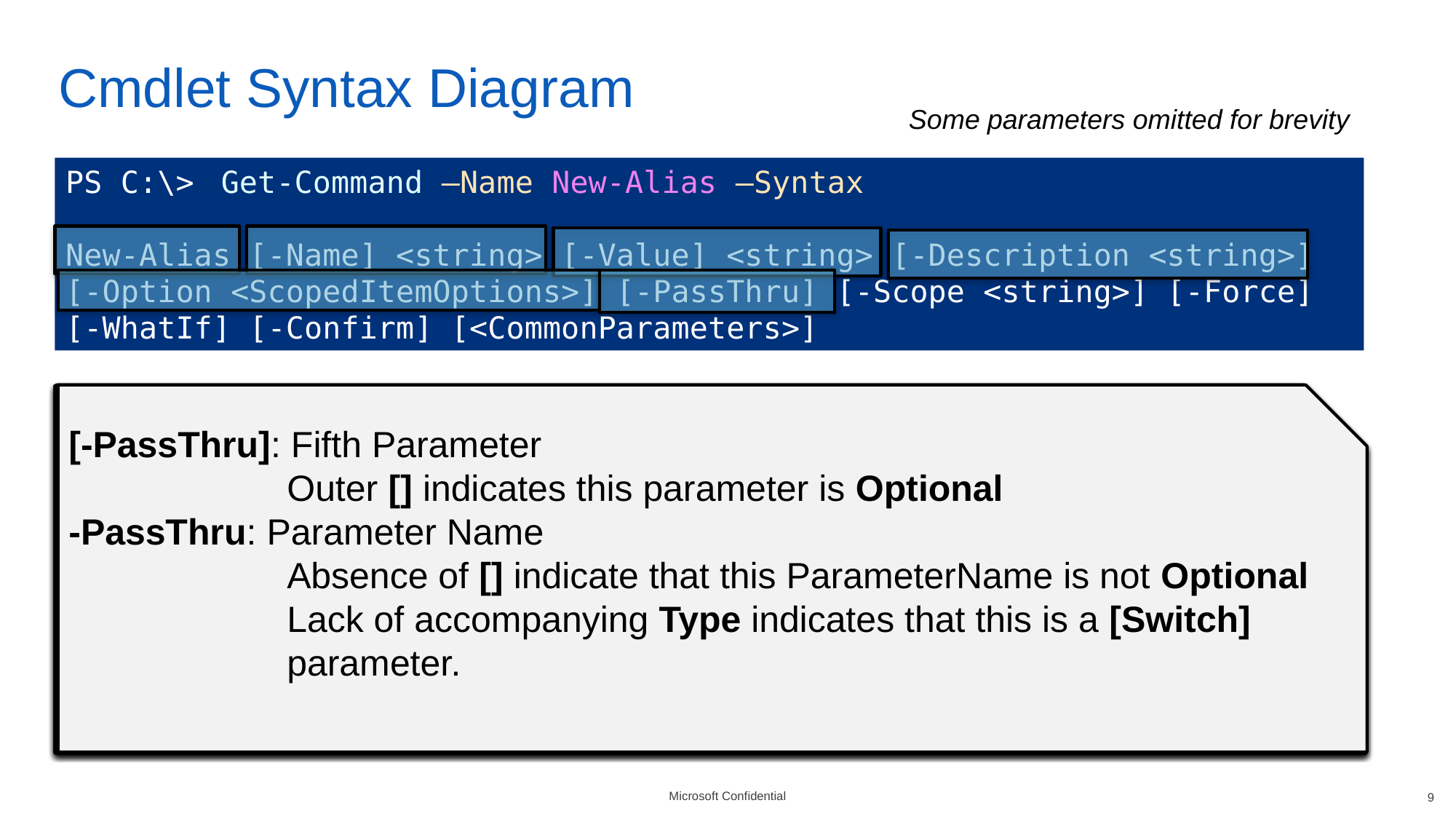

# Cmdlet Syntax Diagram
Some parameters omitted for brevity
PS C:\>  Get-Command –Name New-Alias –Syntax

New-Alias [-Name] <string> [-Value] <string> [-Description <string>] [-Option <ScopedItemOptions>] [-PassThru] [-Scope <string>] [-Force] [-WhatIf] [-Confirm] [<CommonParameters>]

[-Description <string>]: Third Parameter
Outer [] indicates this parameter is Optional
-Description: Parameter Name
Absence of [] indicate that this ParameterName is not Optional
<string>: This is the type of argument this Parameter Accepts.
Absence of [] following string indicates this argument takes ONE string, not multiple strings.
[-PassThru]: Fifth Parameter
Outer [] indicates this parameter is Optional
-PassThru: Parameter Name
Absence of [] indicate that this ParameterName is not Optional
Lack of accompanying Type indicates that this is a [Switch] parameter.
[-Value] <string>: Second Parameter
Absence of outer [] indicates this parameter is not Optional
[-Value]: Parameter Name
[] indicate that this ParameterName is Optional
<string>: This is the type of argument this Parameter Accepts.
Absence of [] following string indicates this argument takes ONE string, not multiple strings.
[-Name] <string>: First Parameter
Absence of outer [] indicates this parameter is not Optional
[-Name]: Parameter Name
[] indicate that this ParameterName is Optional
<string>: This is the type of argument this Parameter Accepts.
Absence of [] following string indicates this argument takes ONE string, not multiple strings.
New-Alias: Command Name
[-Option <ScopedItemOptions>]: Fourth Parameter
Outer [] indicates this parameter is Optional
-Option: Parameter Name
Absence of [] indicate that this ParameterName is not Optional
<ScopedItemOptions>: This is the type of argument this Parameter Accepts.
9